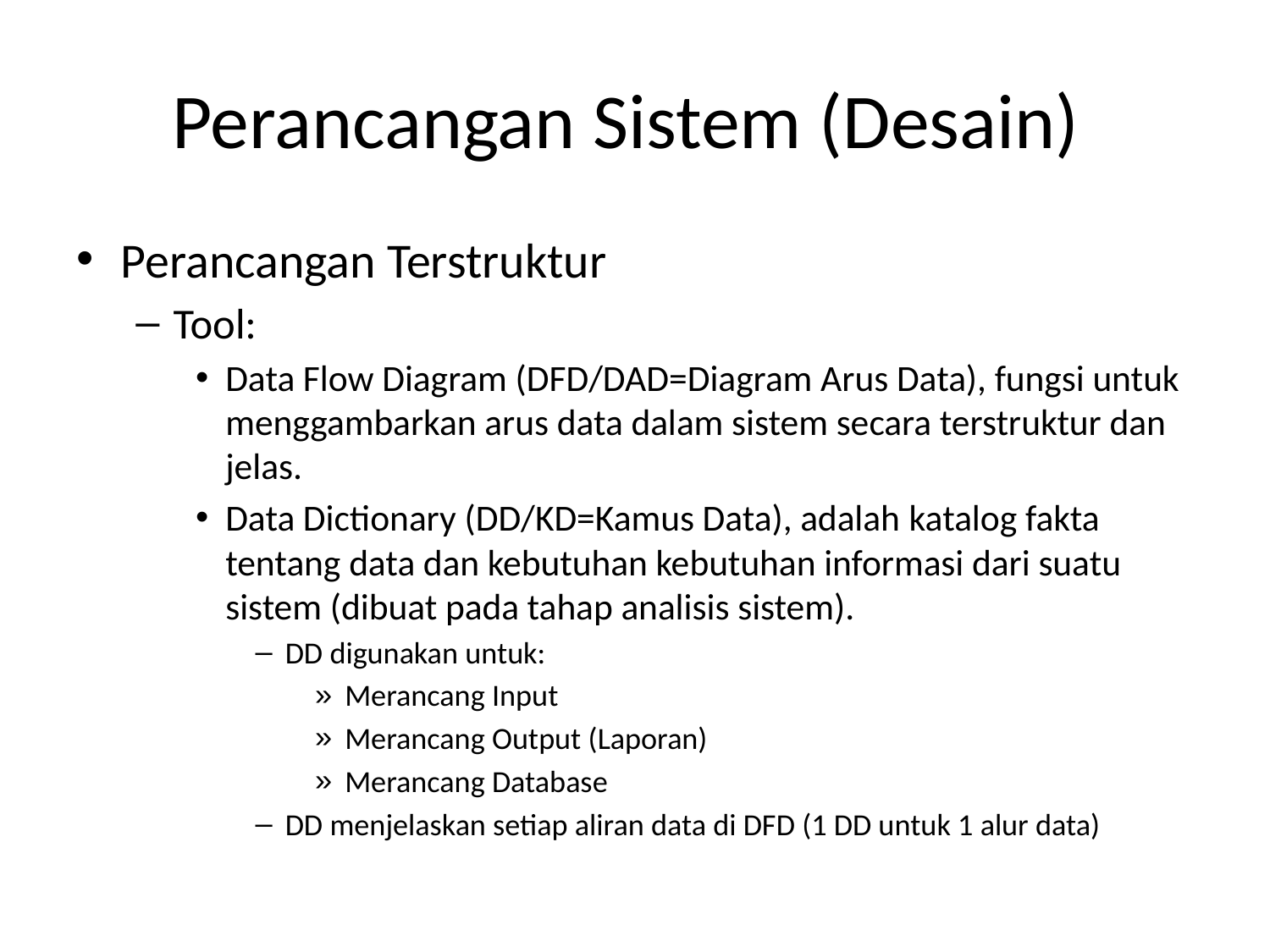

# Perancangan Sistem (Desain)
Perancangan Terstruktur
Tool:
Data Flow Diagram (DFD/DAD=Diagram Arus Data), fungsi untuk menggambarkan arus data dalam sistem secara terstruktur dan jelas.
Data Dictionary (DD/KD=Kamus Data), adalah katalog fakta tentang data dan kebutuhan kebutuhan informasi dari suatu sistem (dibuat pada tahap analisis sistem).
DD digunakan untuk:
Merancang Input
Merancang Output (Laporan)
Merancang Database
DD menjelaskan setiap aliran data di DFD (1 DD untuk 1 alur data)